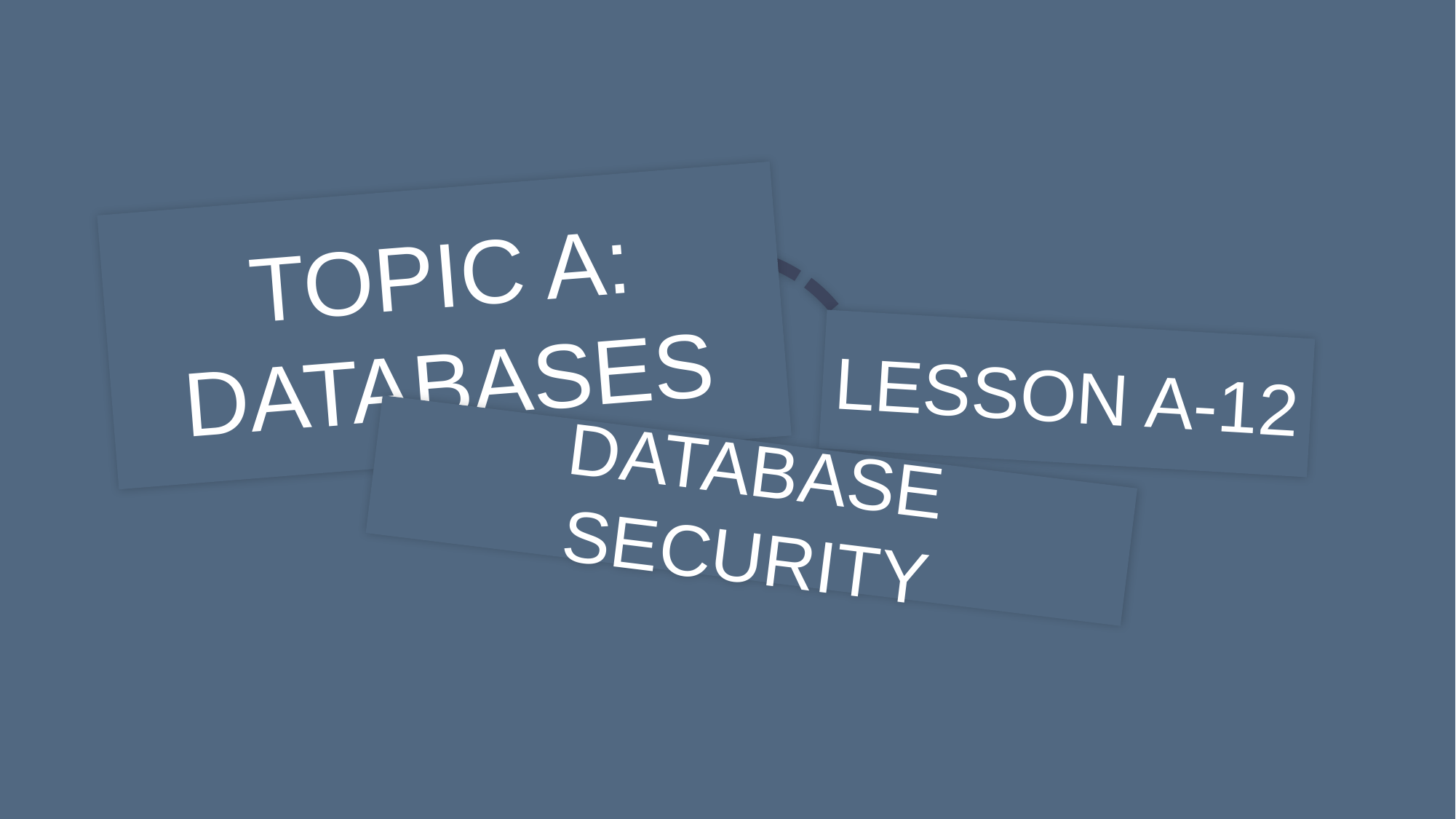

TOPIC A:
DATABASES

LESSON A-12
DATABASE SECURITY